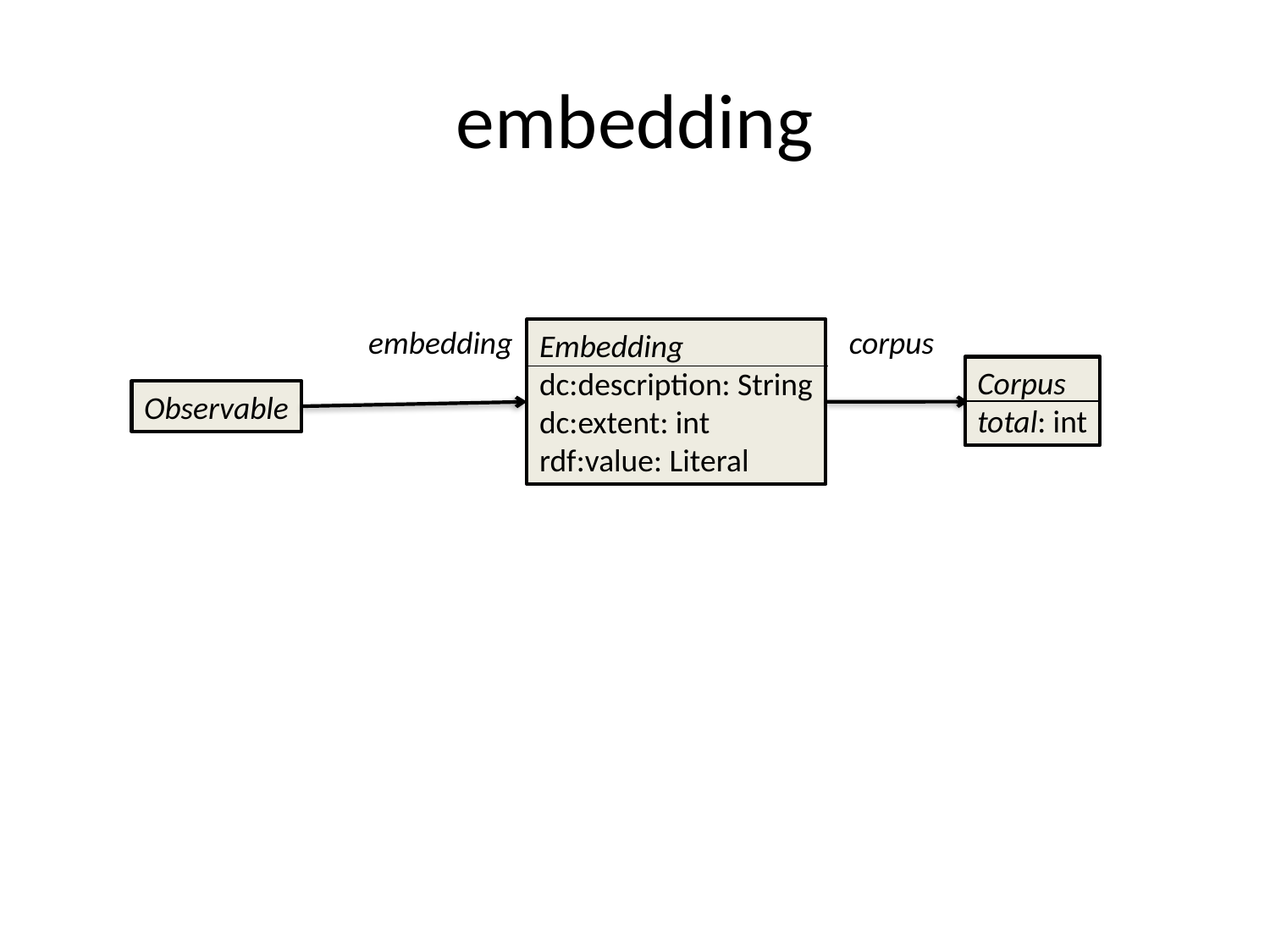

# embedding
embedding
corpus
Embedding
dc:description: String
dc:extent: int
rdf:value: Literal
Corpus
total: int
Observable